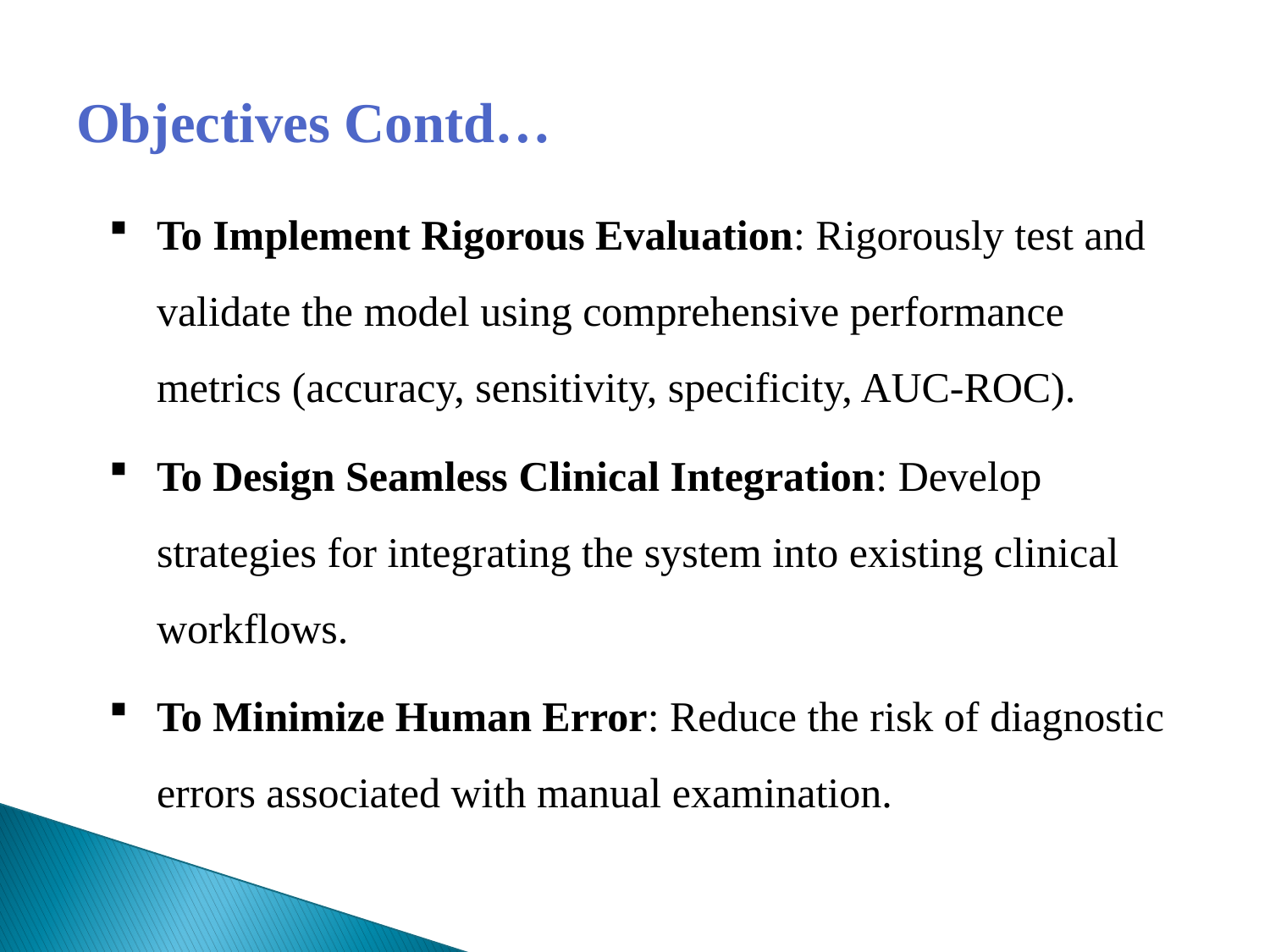

# Objectives Contd…
To Implement Rigorous Evaluation: Rigorously test and validate the model using comprehensive performance metrics (accuracy, sensitivity, specificity, AUC-ROC).
To Design Seamless Clinical Integration: Develop strategies for integrating the system into existing clinical workflows.
To Minimize Human Error: Reduce the risk of diagnostic errors associated with manual examination.